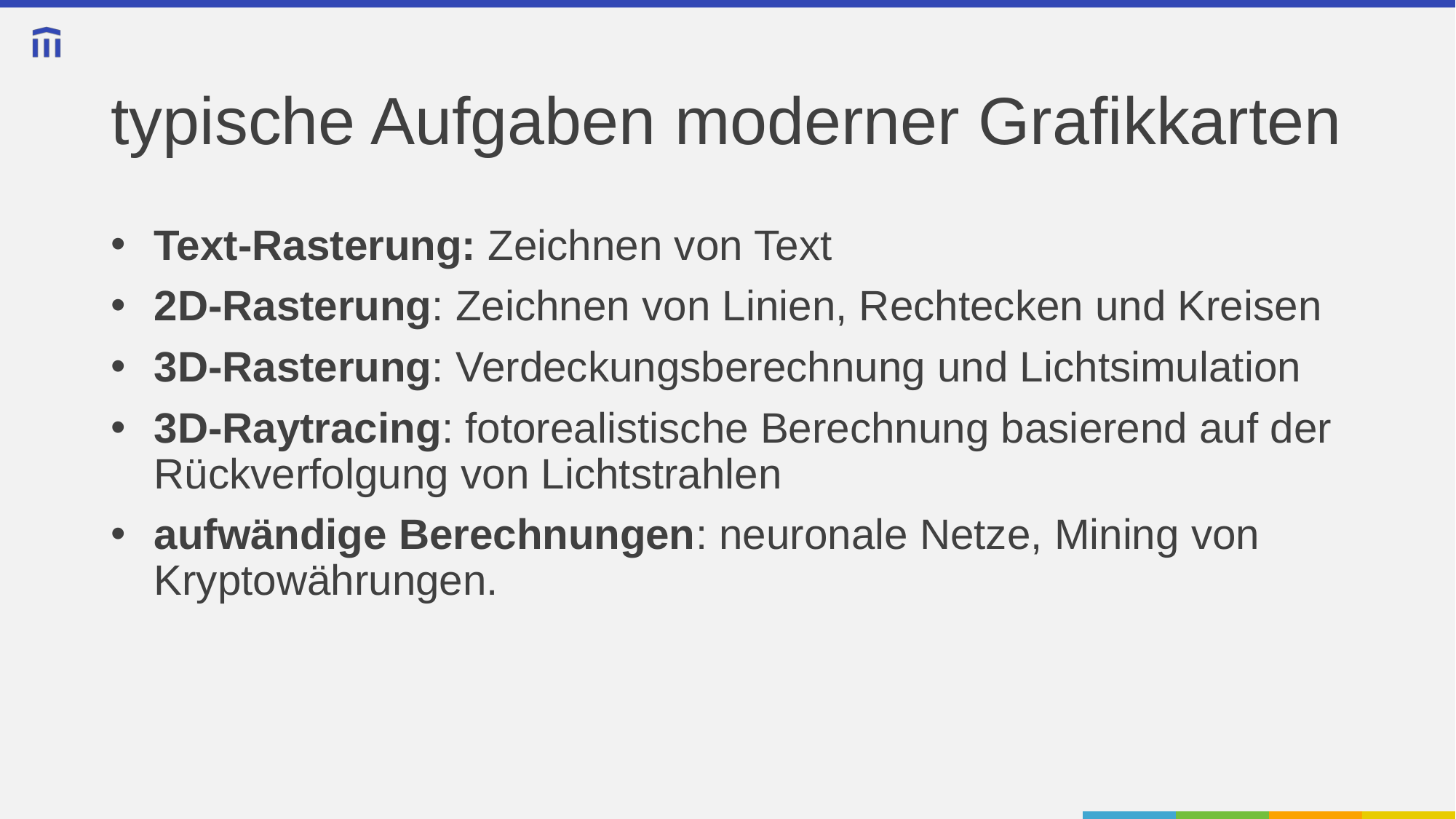

# typische Aufgaben moderner Grafikkarten
Text-Rasterung: Zeichnen von Text
2D-Rasterung: Zeichnen von Linien, Rechtecken und Kreisen
3D-Rasterung: Verdeckungsberechnung und Lichtsimulation
3D-Raytracing: fotorealistische Berechnung basierend auf der Rückverfolgung von Lichtstrahlen
aufwändige Berechnungen: neuronale Netze, Mining von Kryptowährungen.